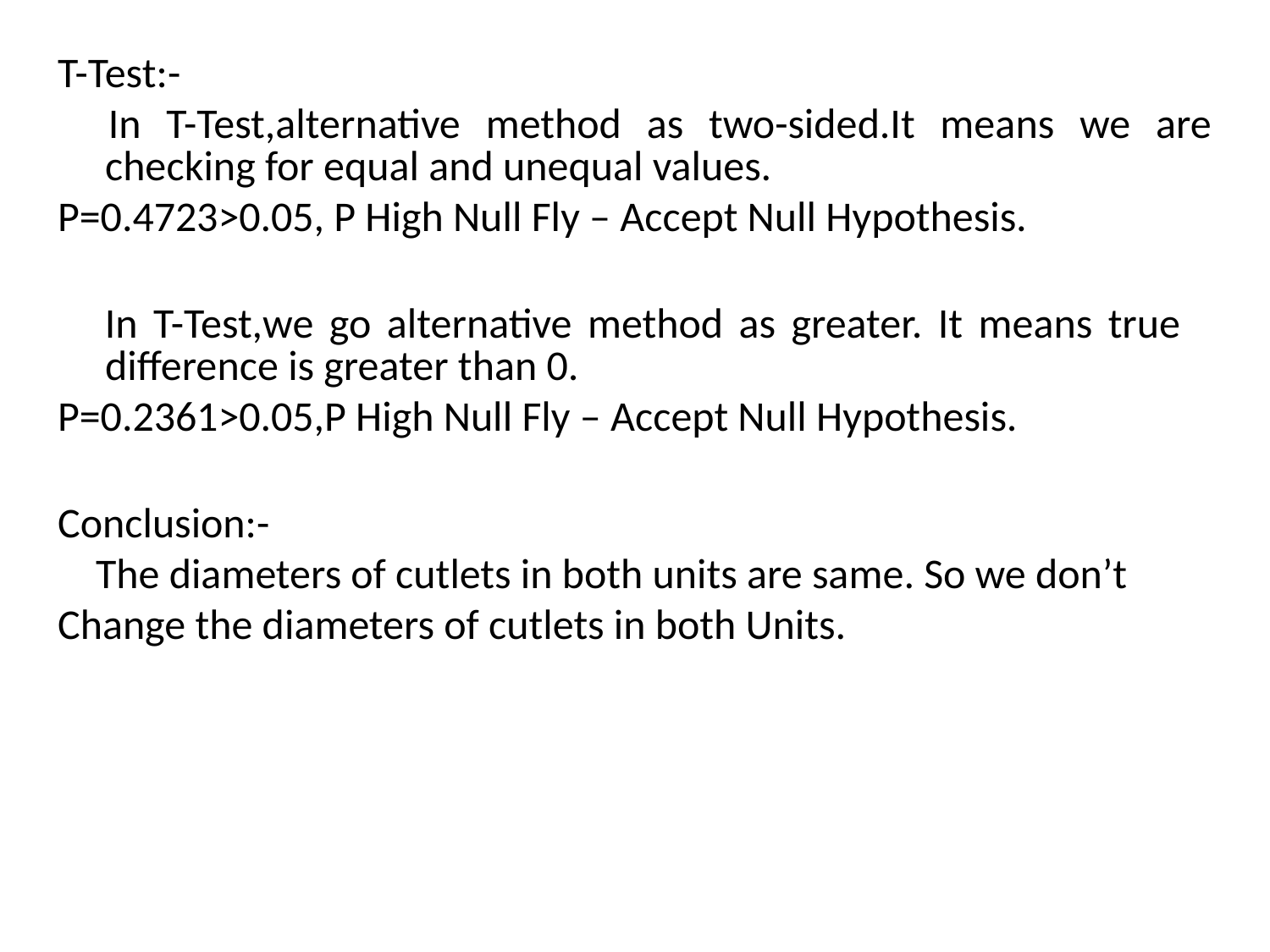

T-Test:-
  In T-Test,alternative method as two-sided.It means we are checking for equal and unequal values.
P=0.4723>0.05, P High Null Fly – Accept Null Hypothesis.

   In T-Test,we go alternative method as greater. It means true   difference is greater than 0.
P=0.2361>0.05,P High Null Fly – Accept Null Hypothesis.

Conclusion:-
    The diameters of cutlets in both units are same. So we don’t
Change the diameters of cutlets in both Units.